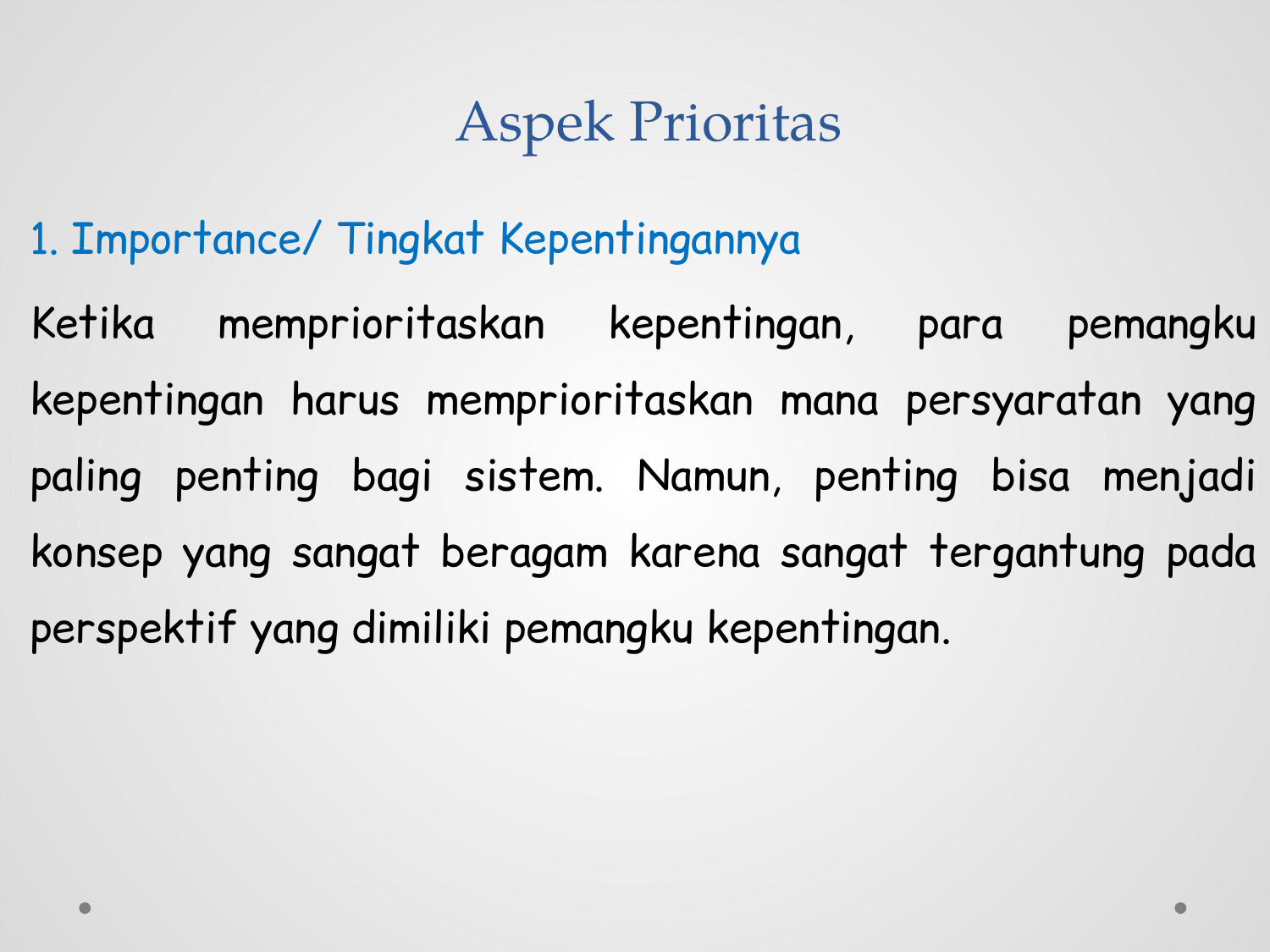

# Aspek Prioritas
1. Importance/ Tingkat Kepentingannya
Ketika memprioritaskan kepentingan, para pemangku kepentingan harus memprioritaskan mana persyaratan yang paling penting bagi sistem. Namun, penting bisa menjadi konsep yang sangat beragam karena sangat tergantung pada perspektif yang dimiliki pemangku kepentingan.